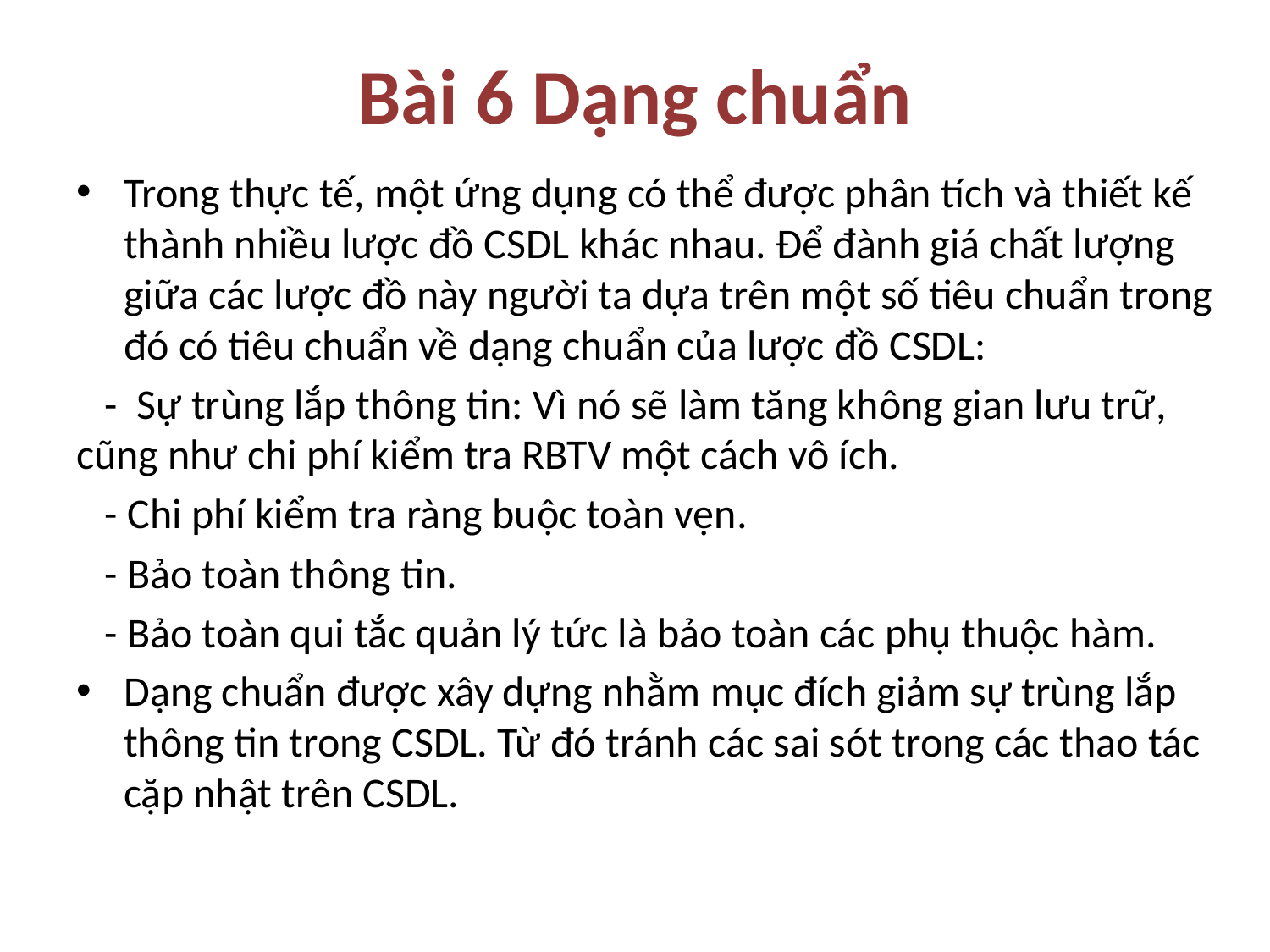

# Bài 6 Dạng chuẩn
Trong thực tế, một ứng dụng có thể được phân tích và thiết kế thành nhiều lược đồ CSDL khác nhau. Để đành giá chất lượng giữa các lược đồ này người ta dựa trên một số tiêu chuẩn trong đó có tiêu chuẩn về dạng chuẩn của lược đồ CSDL:
   -  Sự trùng lắp thông tin: Vì nó sẽ làm tăng không gian lưu trữ, cũng như chi phí kiểm tra RBTV một cách vô ích.
   - Chi phí kiểm tra ràng buộc toàn vẹn.
   - Bảo toàn thông tin.
   - Bảo toàn qui tắc quản lý tức là bảo toàn các phụ thuộc hàm.
Dạng chuẩn được xây dựng nhằm mục đích giảm sự trùng lắp thông tin trong CSDL. Từ đó tránh các sai sót trong các thao tác cặp nhật trên CSDL.